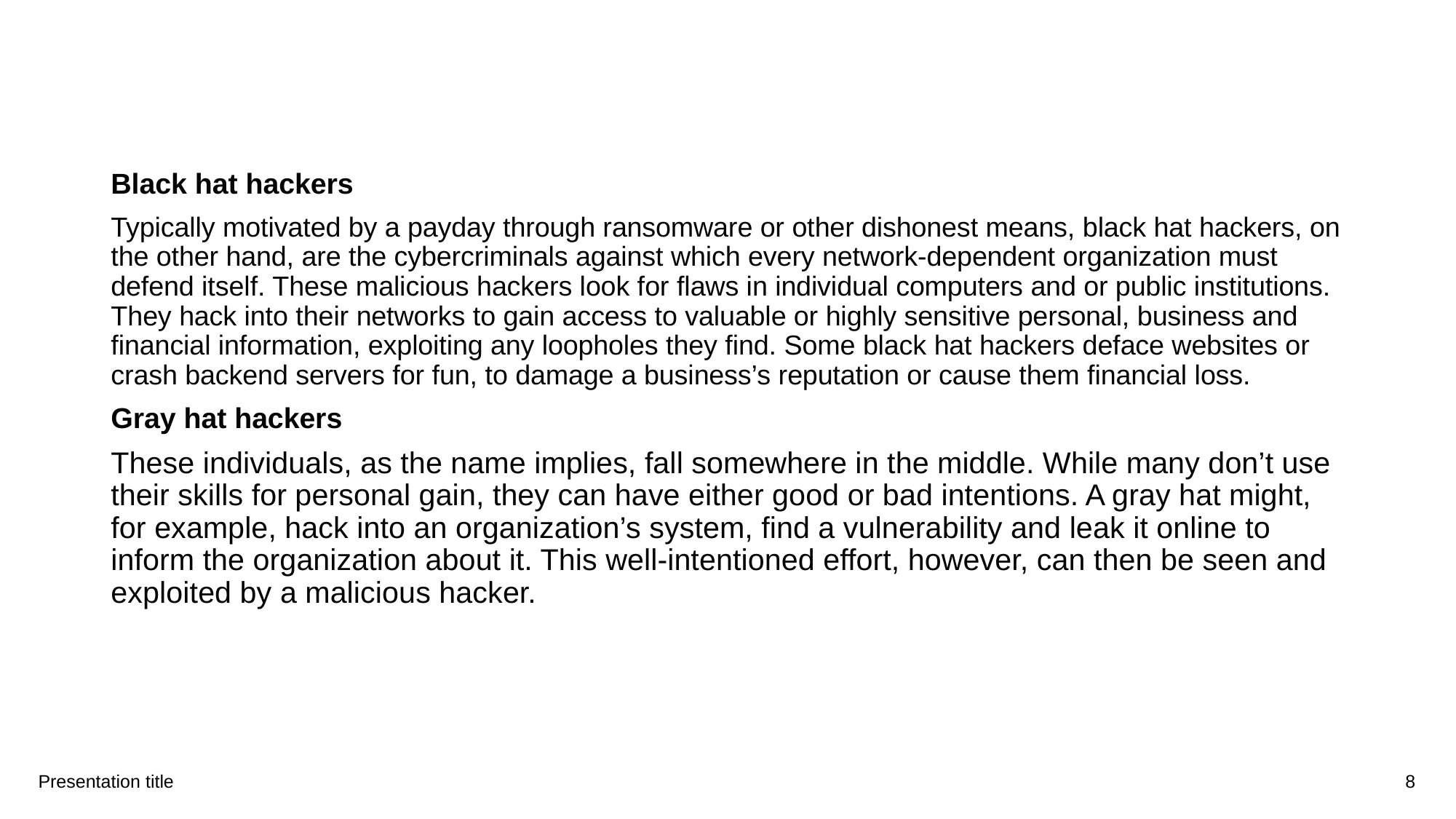

#
Black hat hackers
Typically motivated by a payday through ransomware or other dishonest means, black hat hackers, on the other hand, are the cybercriminals against which every network-dependent organization must defend itself. These malicious hackers look for flaws in individual computers and or public institutions. They hack into their networks to gain access to valuable or highly sensitive personal, business and financial information, exploiting any loopholes they find. Some black hat hackers deface websites or crash backend servers for fun, to damage a business’s reputation or cause them financial loss.
Gray hat hackers
These individuals, as the name implies, fall somewhere in the middle. While many don’t use their skills for personal gain, they can have either good or bad intentions. A gray hat might, for example, hack into an organization’s system, find a vulnerability and leak it online to inform the organization about it. This well-intentioned effort, however, can then be seen and exploited by a malicious hacker.

Presentation title
8